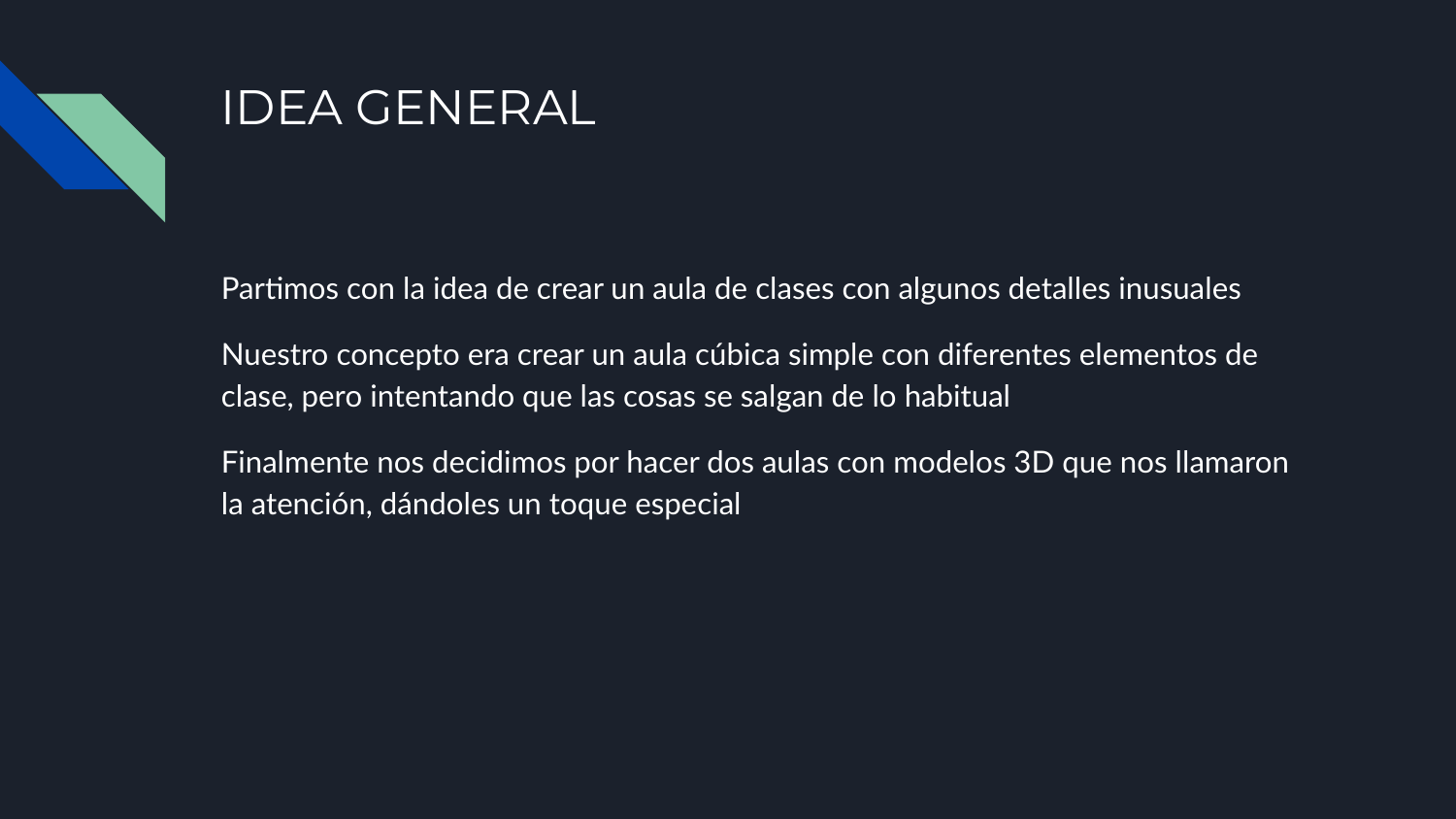

# IDEA GENERAL
Partimos con la idea de crear un aula de clases con algunos detalles inusuales
Nuestro concepto era crear un aula cúbica simple con diferentes elementos de clase, pero intentando que las cosas se salgan de lo habitual
Finalmente nos decidimos por hacer dos aulas con modelos 3D que nos llamaron la atención, dándoles un toque especial